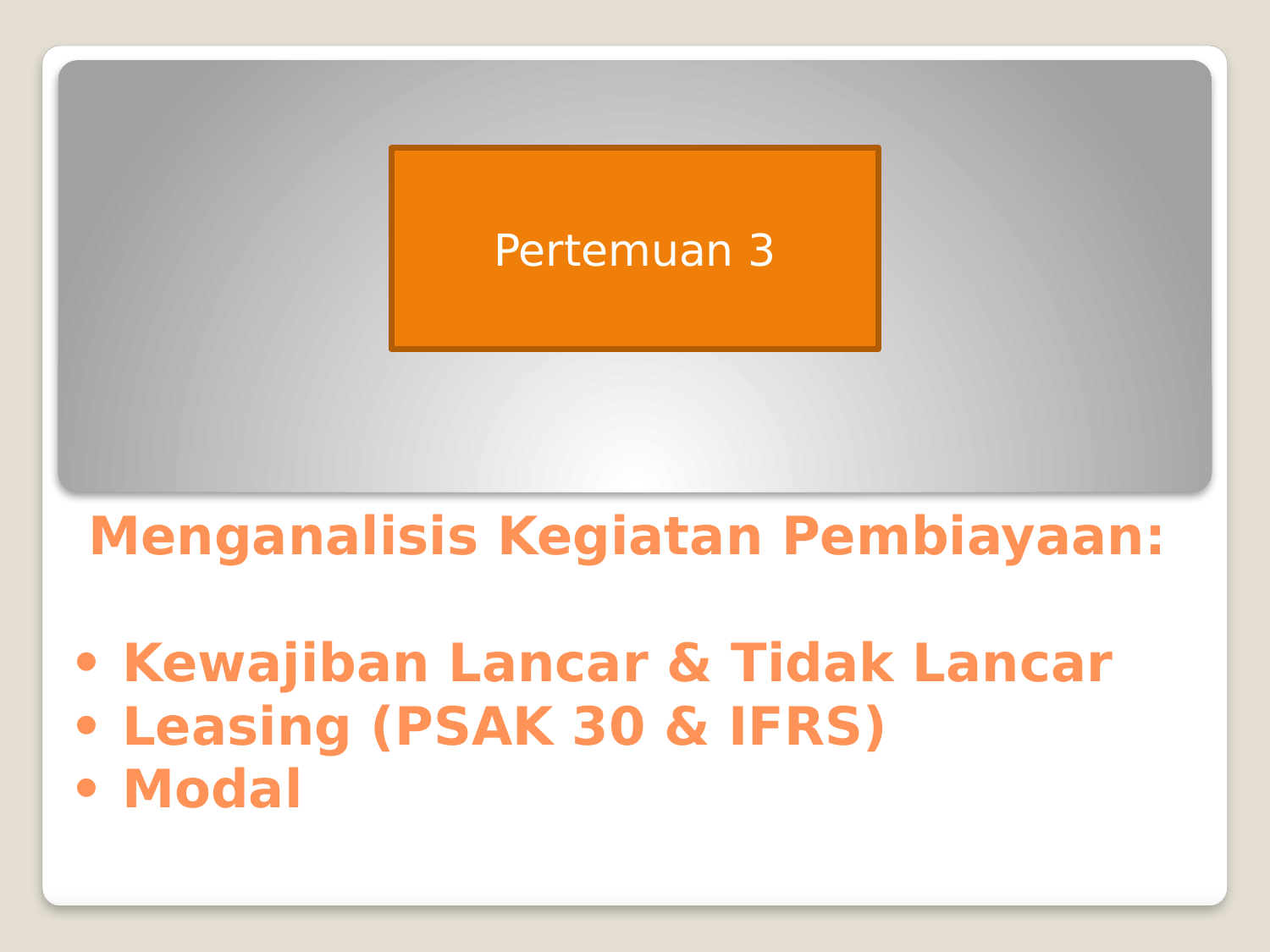

# Menganalisis Kegiatan Pembiayaan: • Kewajiban Lancar & Tidak Lancar • Leasing (PSAK 30 & IFRS) • Modal
Pertemuan 3